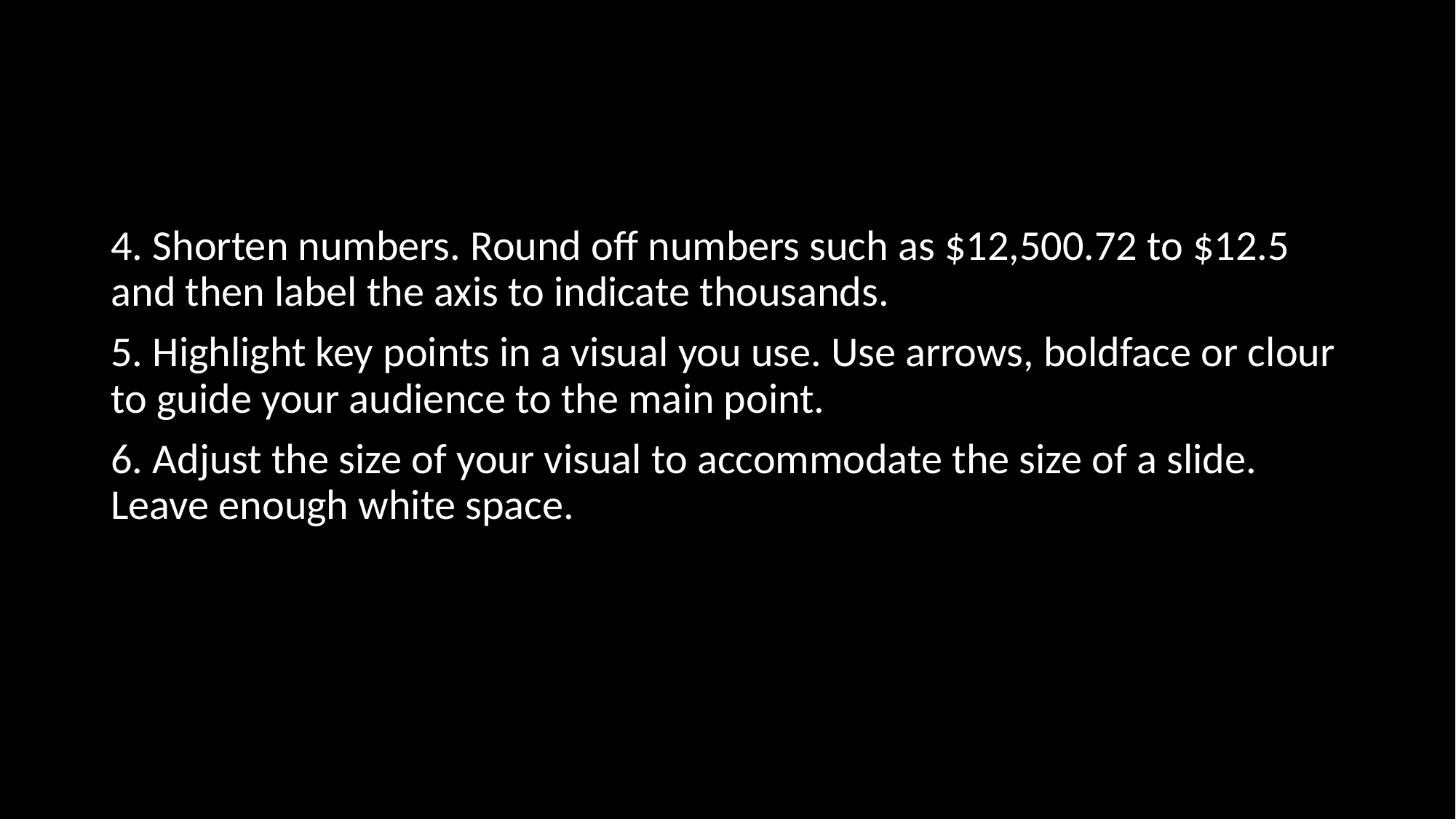

#
4. Shorten numbers. Round off numbers such as $12,500.72 to $12.5 and then label the axis to indicate thousands.
5. Highlight key points in a visual you use. Use arrows, boldface or clour to guide your audience to the main point.
6. Adjust the size of your visual to accommodate the size of a slide. Leave enough white space.